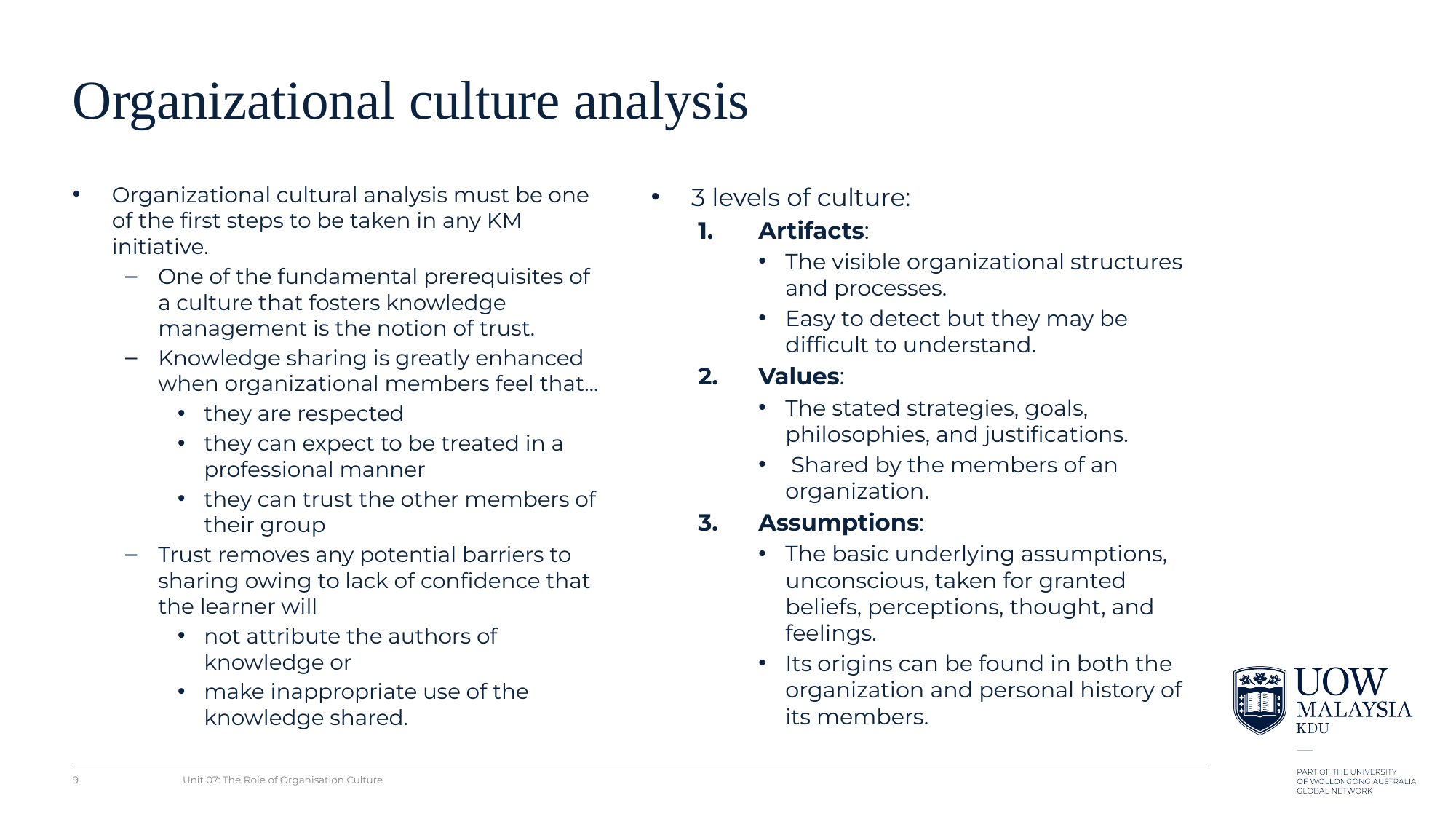

# Organizational culture analysis
Organizational cultural analysis must be one of the ﬁrst steps to be taken in any KM initiative.
One of the fundamental prerequisites of a culture that fosters knowledge management is the notion of trust.
Knowledge sharing is greatly enhanced when organizational members feel that…
they are respected
they can expect to be treated in a professional manner
they can trust the other members of their group
Trust removes any potential barriers to sharing owing to lack of conﬁdence that the learner will
not attribute the authors of knowledge or
make inappropriate use of the knowledge shared.
3 levels of culture:
Artifacts:
The visible organizational structures and processes.
Easy to detect but they may be difﬁcult to understand.
Values:
The stated strategies, goals, philosophies, and justiﬁcations.
 Shared by the members of an organization.
Assumptions:
The basic underlying assumptions, unconscious, taken for granted beliefs, perceptions, thought, and feelings.
Its origins can be found in both the organization and personal history of its members.

9
Unit 07: The Role of Organisation Culture